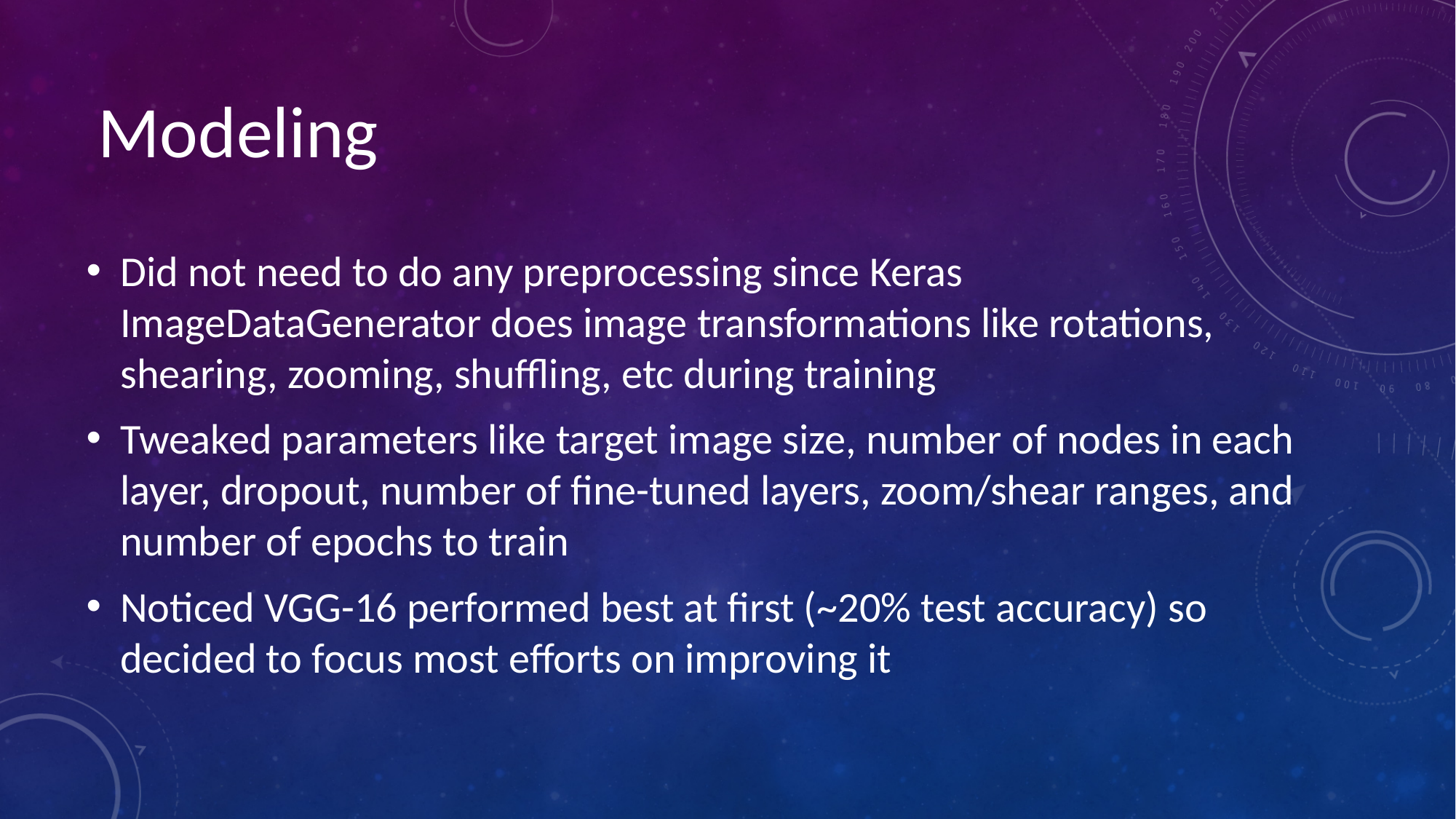

Modeling
Did not need to do any preprocessing since Keras ImageDataGenerator does image transformations like rotations, shearing, zooming, shuffling, etc during training
Tweaked parameters like target image size, number of nodes in each layer, dropout, number of fine-tuned layers, zoom/shear ranges, and number of epochs to train
Noticed VGG-16 performed best at first (~20% test accuracy) so decided to focus most efforts on improving it